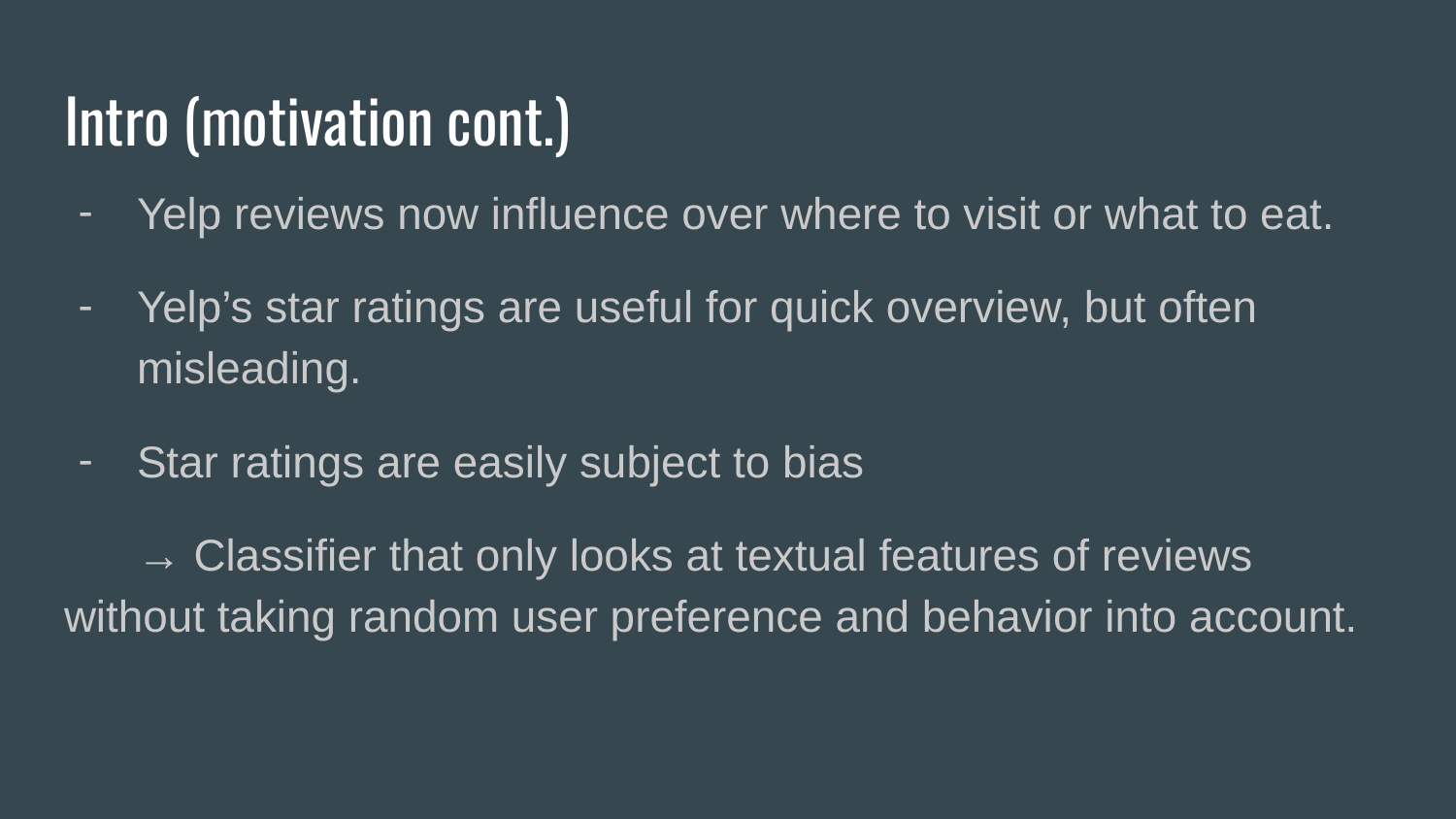

# Intro (motivation cont.)
Yelp reviews now influence over where to visit or what to eat.
Yelp’s star ratings are useful for quick overview, but often misleading.
Star ratings are easily subject to bias
→ Classifier that only looks at textual features of reviews without taking random user preference and behavior into account.